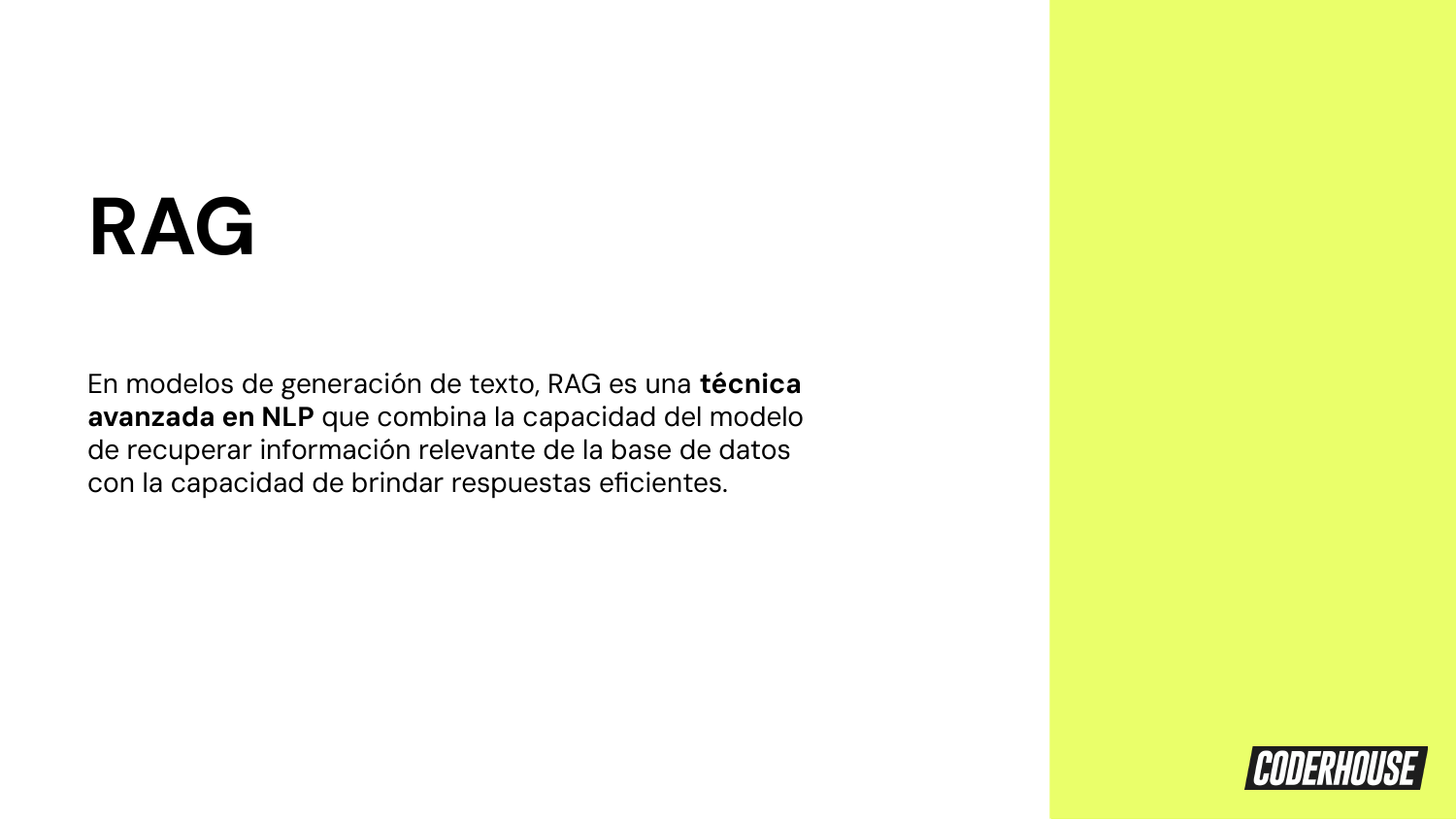

RAG
En modelos de generación de texto, RAG es una técnica avanzada en NLP que combina la capacidad del modelo de recuperar información relevante de la base de datos con la capacidad de brindar respuestas eficientes.